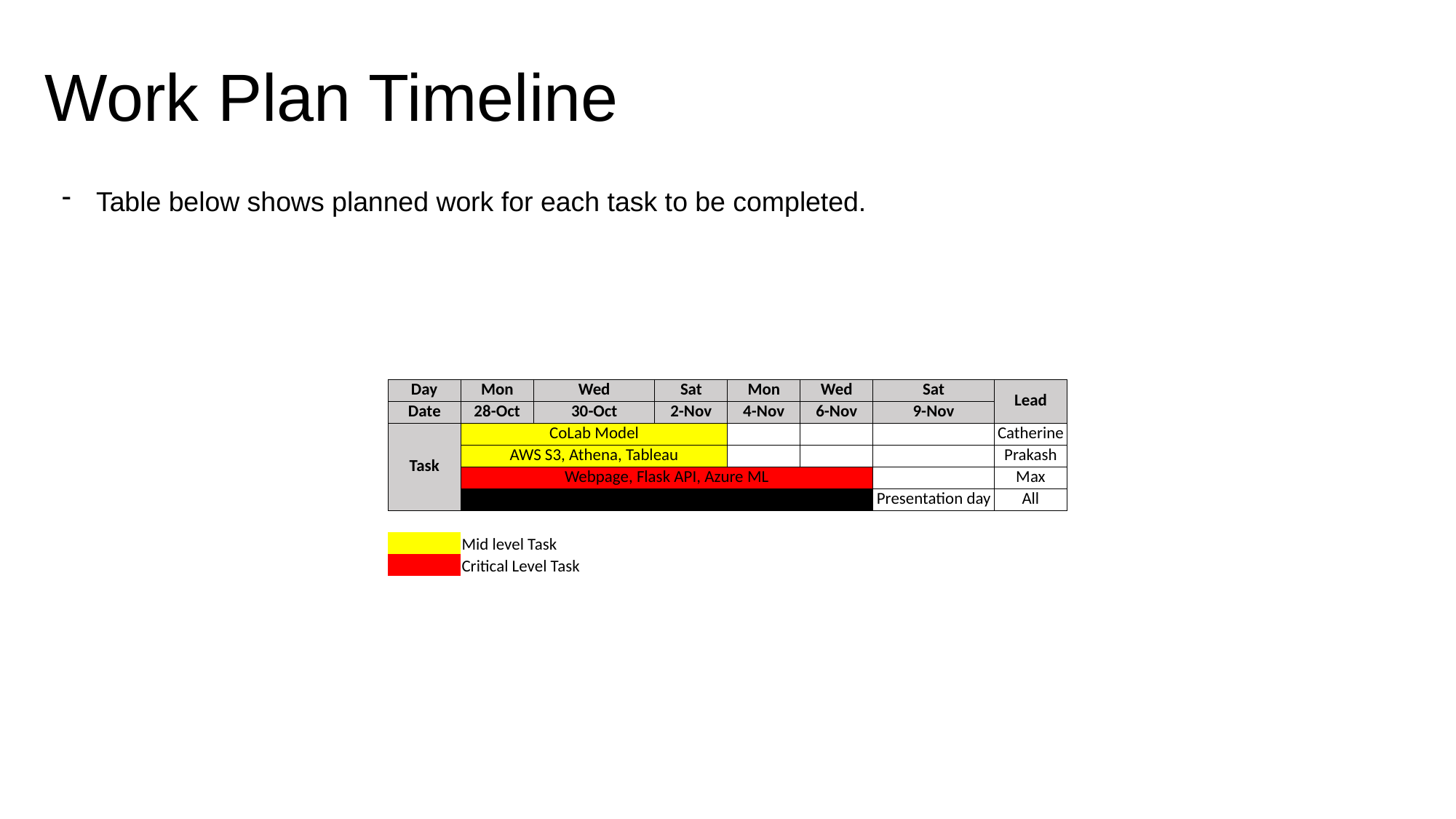

# Work Plan Timeline
Table below shows planned work for each task to be completed.
| Day | Mon | Wed | Sat | Mon | Wed | Sat | Lead |
| --- | --- | --- | --- | --- | --- | --- | --- |
| Date | 28-Oct | 30-Oct | 2-Nov | 4-Nov | 6-Nov | 9-Nov |  |
| Task | CoLab Model |  |  |  |  |  | Catherine |
|  | AWS S3, Athena, Tableau |  |  |  |  |  | Prakash |
|  | Webpage, Flask API, Azure ML |  |  |  |  |  | Max |
|  |  |  |  |  |  | Presentation day | All |
|  |  |  |  |  |  |  |  |
|  | Mid level Task |  |  |  |  |  |  |
|  | Critical Level Task |  |  |  |  |  |  |